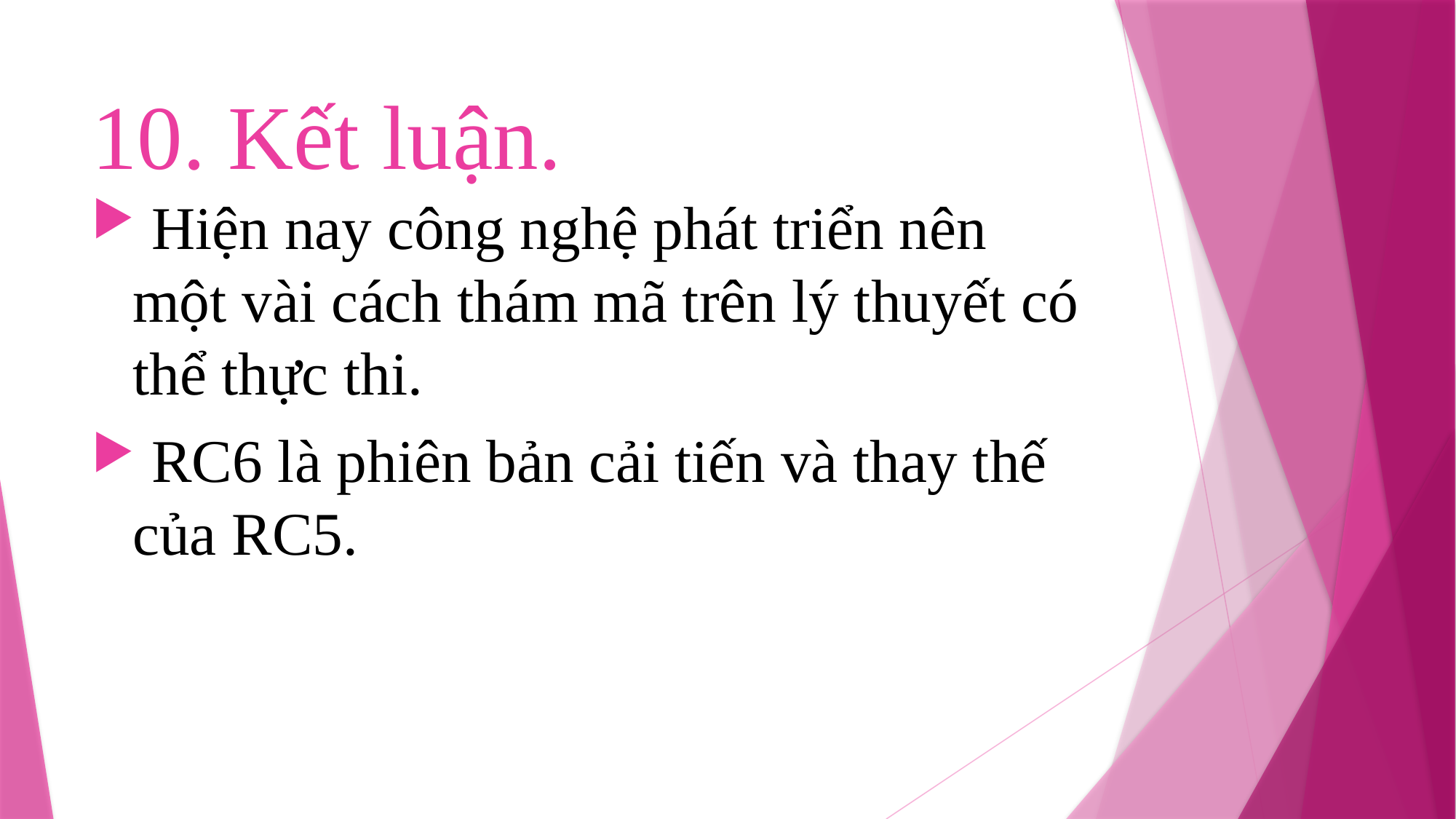

# 10. Kết luận.
 Hiện nay công nghệ phát triển nên một vài cách thám mã trên lý thuyết có thể thực thi.
 RC6 là phiên bản cải tiến và thay thế của RC5.